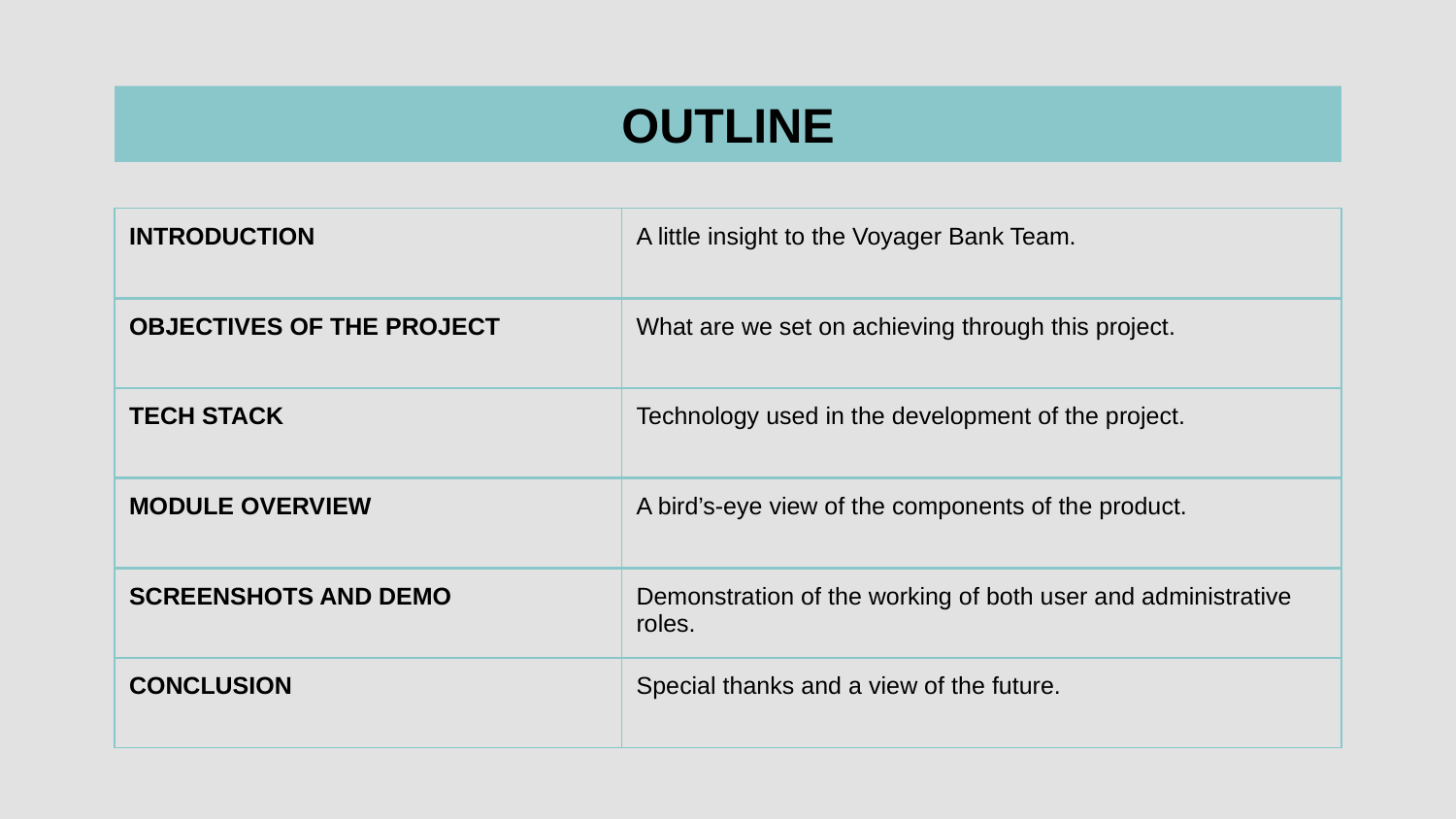

# OUTLINE

| INTRODUCTION | A little insight to the Voyager Bank Team. |
| --- | --- |
| OBJECTIVES OF THE PROJECT | What are we set on achieving through this project. |
| TECH STACK | Technology used in the development of the project. |
| MODULE OVERVIEW | A bird’s-eye view of the components of the product. |
| SCREENSHOTS AND DEMO | Demonstration of the working of both user and administrative roles. |
| CONCLUSION | Special thanks and a view of the future. |